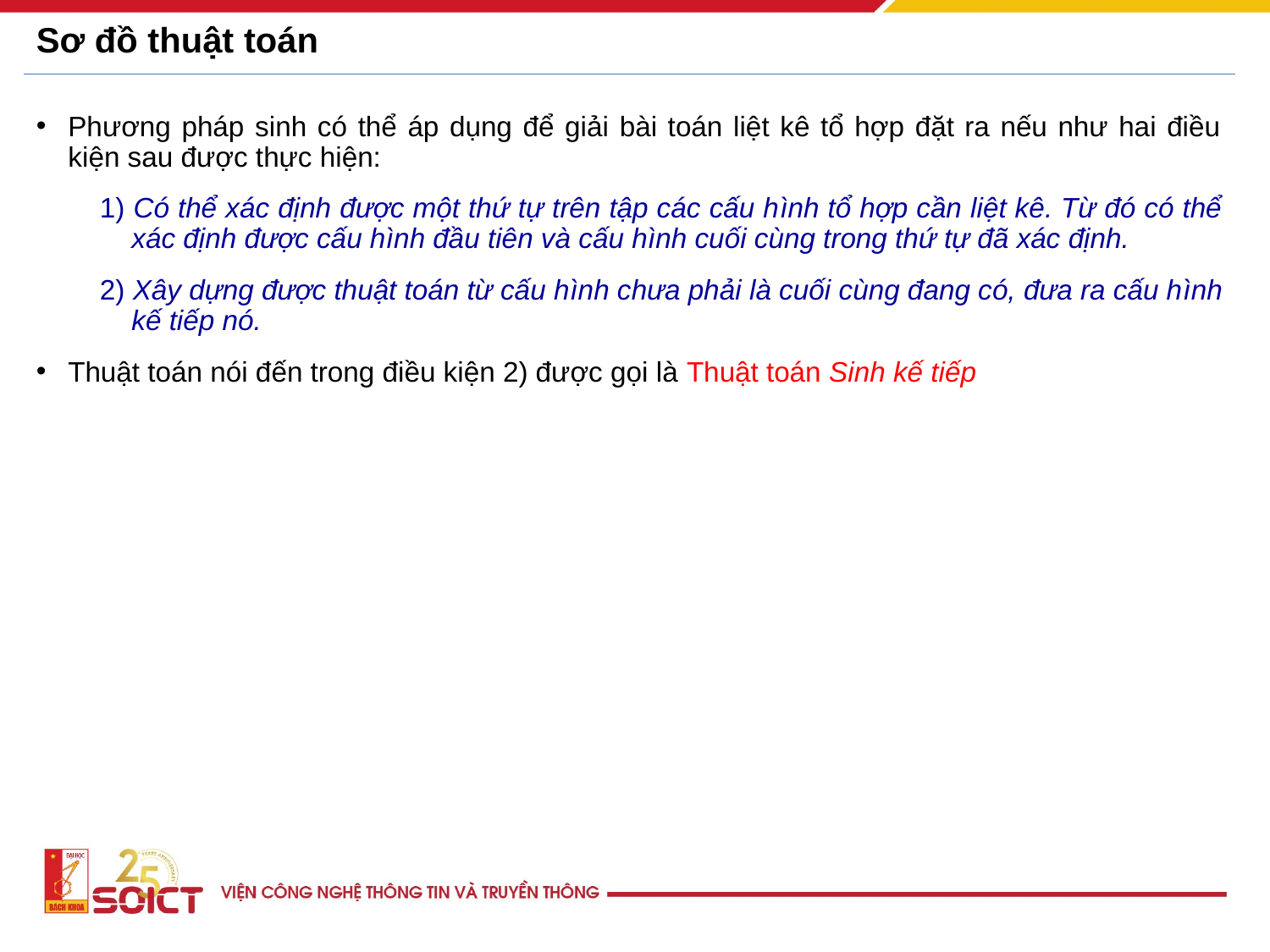

# Sơ đồ thuật toán
Phương pháp sinh có thể áp dụng để giải bài toán liệt kê tổ hợp đặt ra nếu như hai điều kiện sau được thực hiện:
1) Có thể xác định được một thứ tự trên tập các cấu hình tổ hợp cần liệt kê. Từ đó có thể xác định được cấu hình đầu tiên và cấu hình cuối cùng trong thứ tự đã xác định.
2) Xây dựng được thuật toán từ cấu hình chưa phải là cuối cùng đang có, đưa ra cấu hình kế tiếp nó.
Thuật toán nói đến trong điều kiện 2) được gọi là Thuật toán Sinh kế tiếp